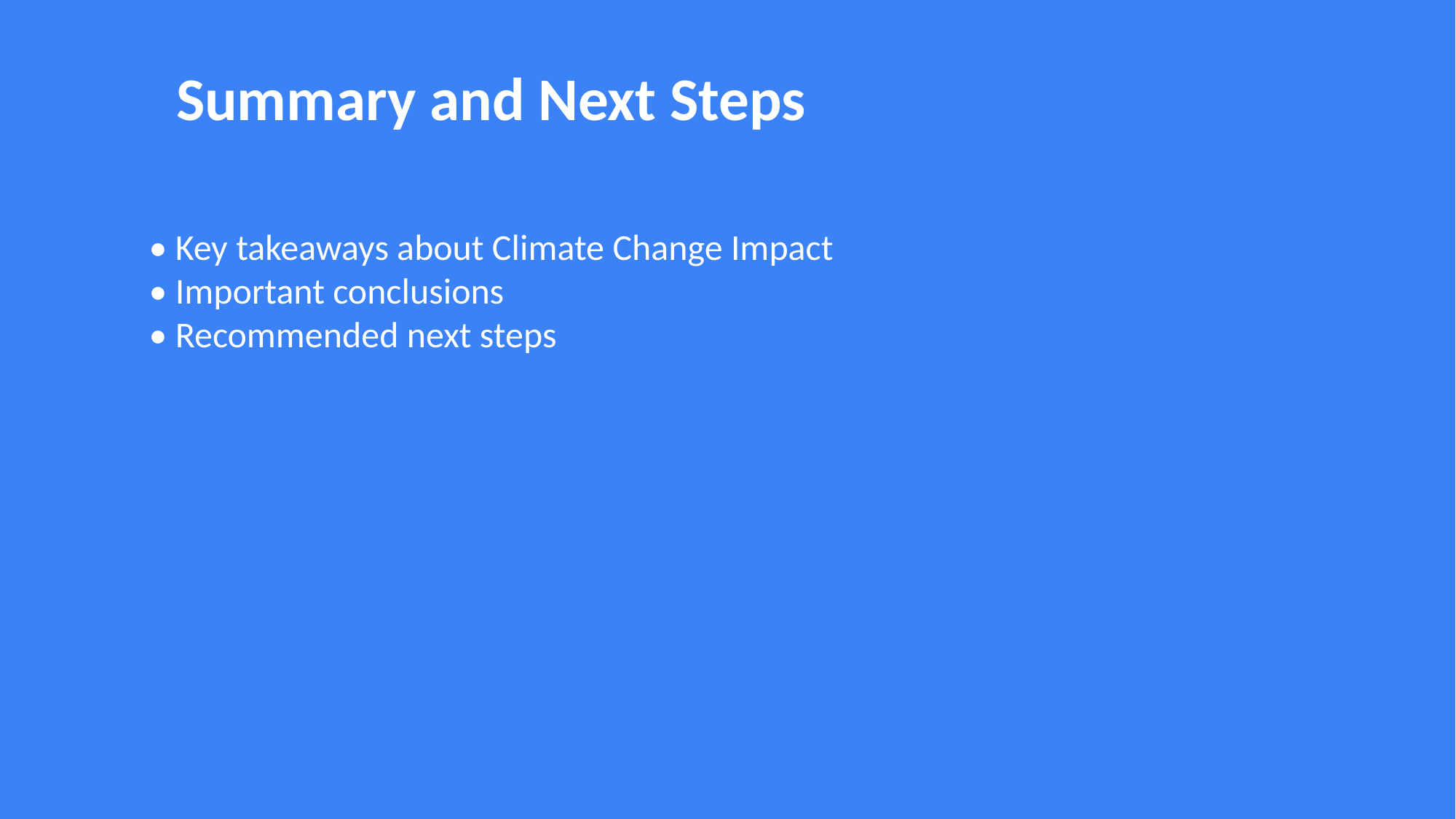

Summary and Next Steps
• Key takeaways about Climate Change Impact
• Important conclusions
• Recommended next steps